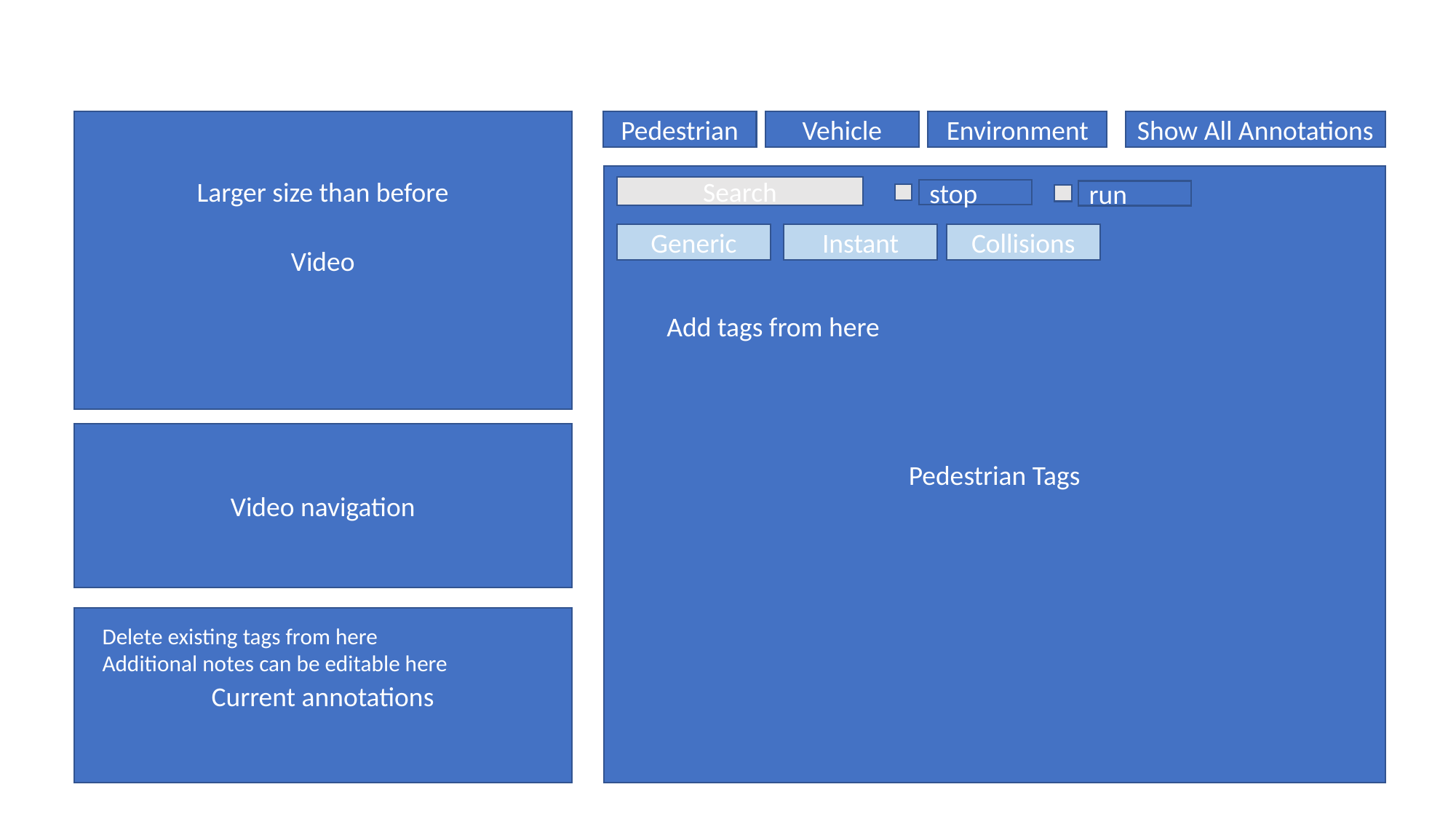

Video
Pedestrian
Vehicle
Environment
Show All Annotations
Pedestrian Tags
Larger size than before
Search
stop

run

Generic
Instant
Collisions
Add tags from here
Video navigation
Current annotations
Delete existing tags from here
Additional notes can be editable here